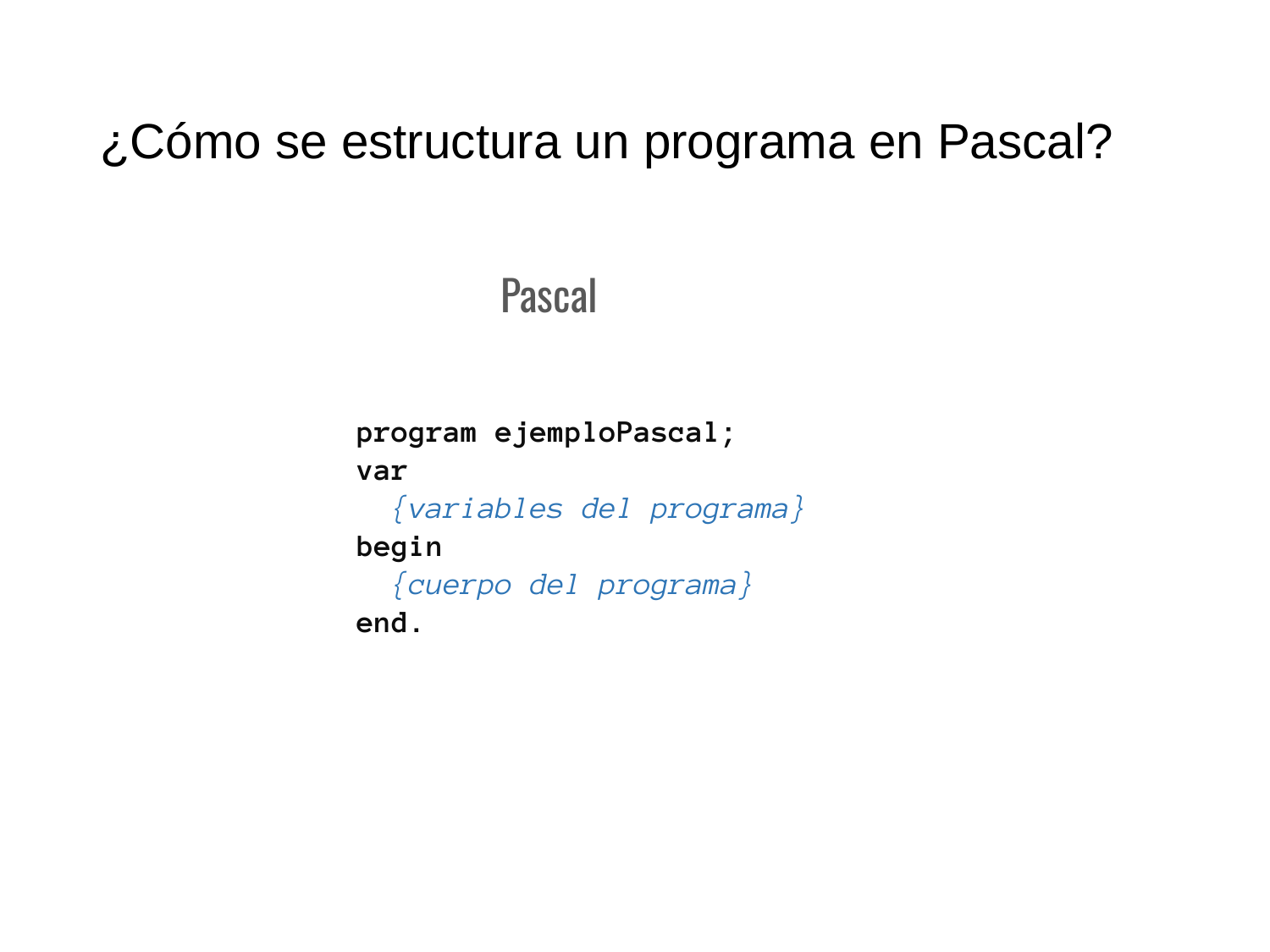

# ¿Cómo se estructura un programa en Pascal?
Pascal
program ejemploPascal;
var
  {variables del programa}
begin
  {cuerpo del programa}
end.